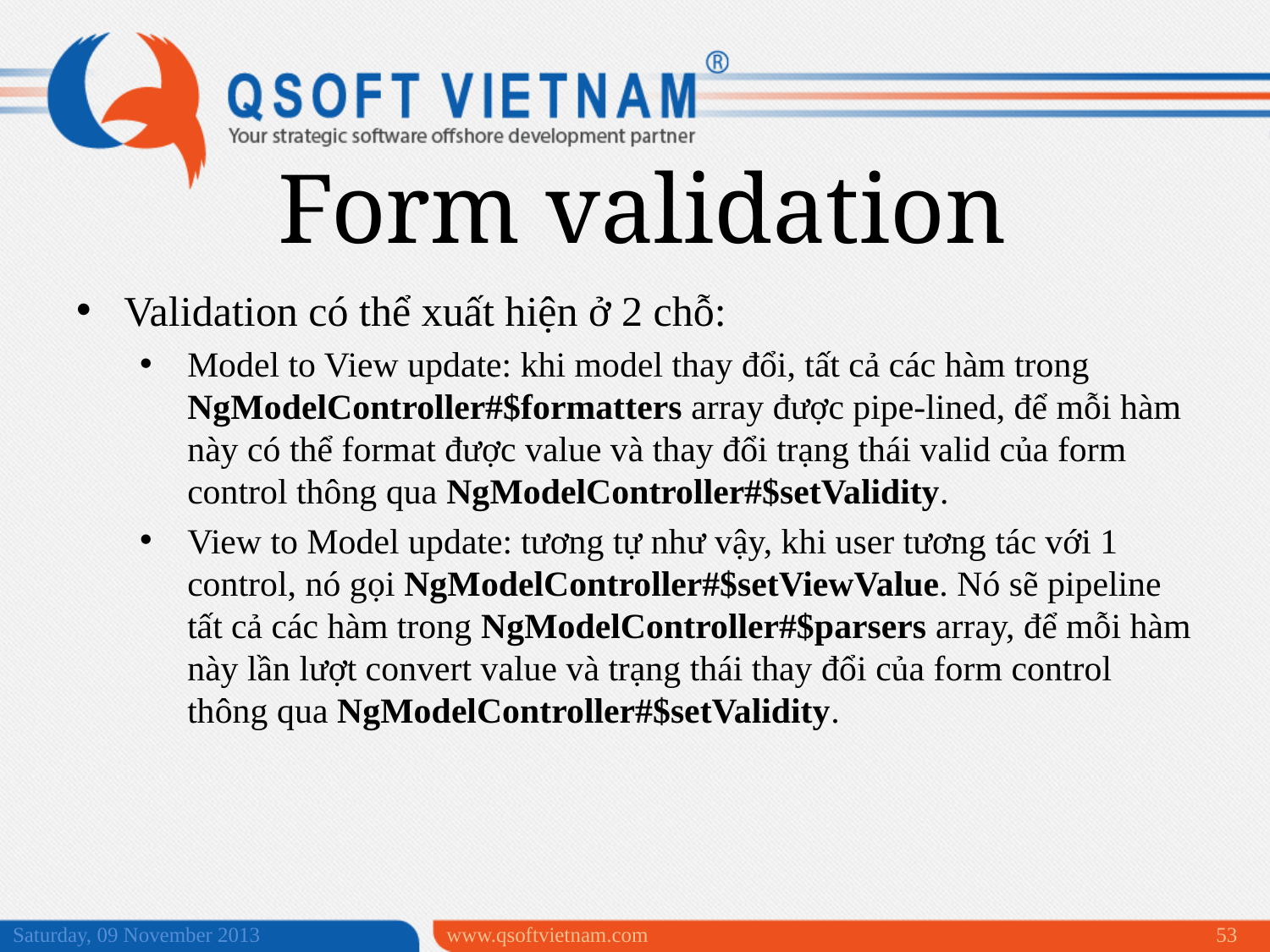

Form validation
Validation có thể xuất hiện ở 2 chỗ:
Model to View update: khi model thay đổi, tất cả các hàm trong NgModelController#$formatters array được pipe-lined, để mỗi hàm này có thể format được value và thay đổi trạng thái valid của form control thông qua NgModelController#$setValidity.
View to Model update: tương tự như vậy, khi user tương tác với 1 control, nó gọi NgModelController#$setViewValue. Nó sẽ pipeline tất cả các hàm trong NgModelController#$parsers array, để mỗi hàm này lần lượt convert value và trạng thái thay đổi của form control thông qua NgModelController#$setValidity.
Saturday, 09 November 2013
www.qsoftvietnam.com
53